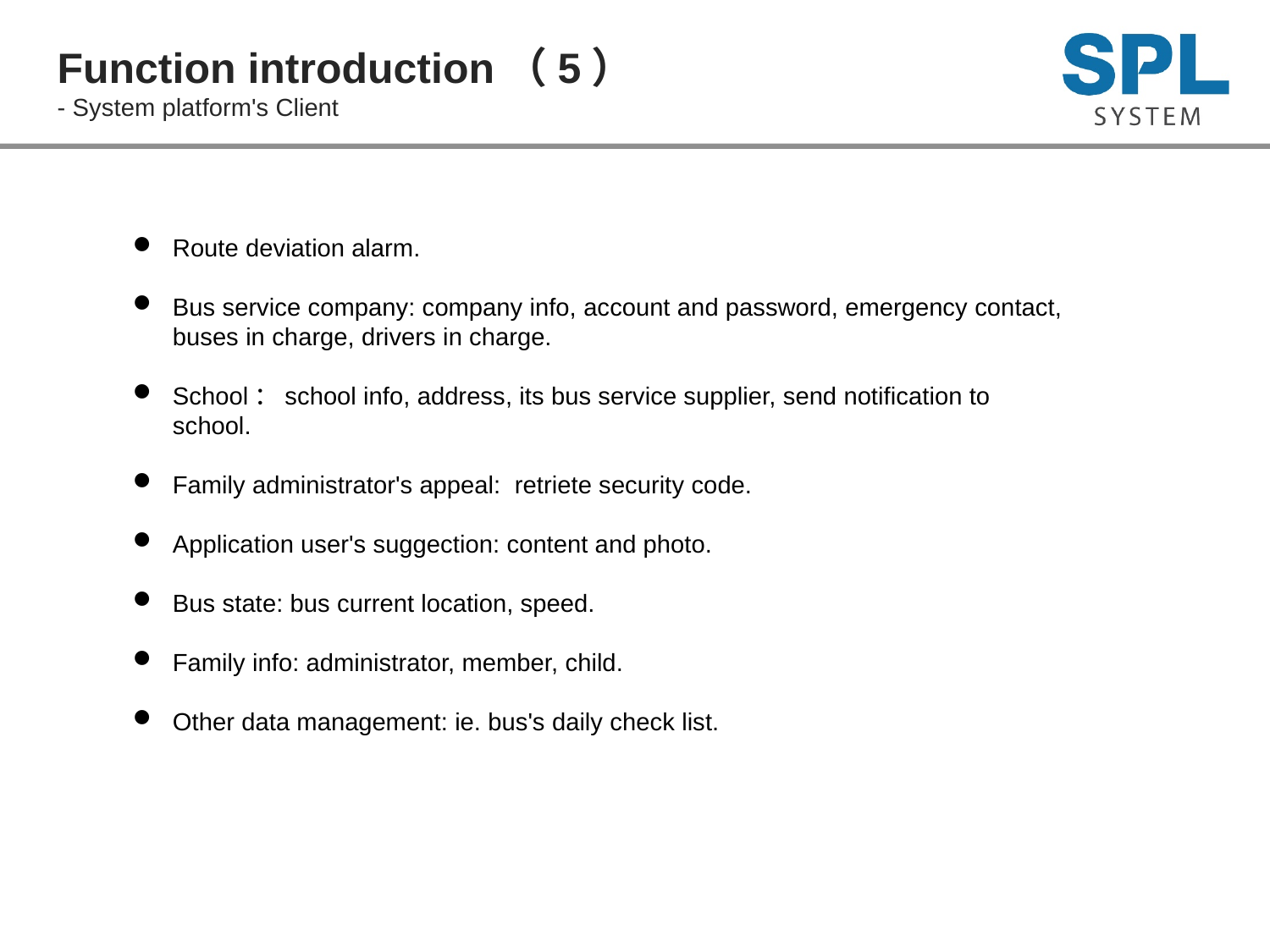

Function introduction（5）
- System platform's Client
Route deviation alarm.

Bus service company: company info, account and password, emergency contact, buses in charge, drivers in charge.

School：school info, address, its bus service supplier, send notification to school.

Family administrator's appeal:  retriete security code.

Application user's suggection: content and photo.

Bus state: bus current location, speed.

Family info: administrator, member, child.

Other data management: ie. bus's daily check list.
12